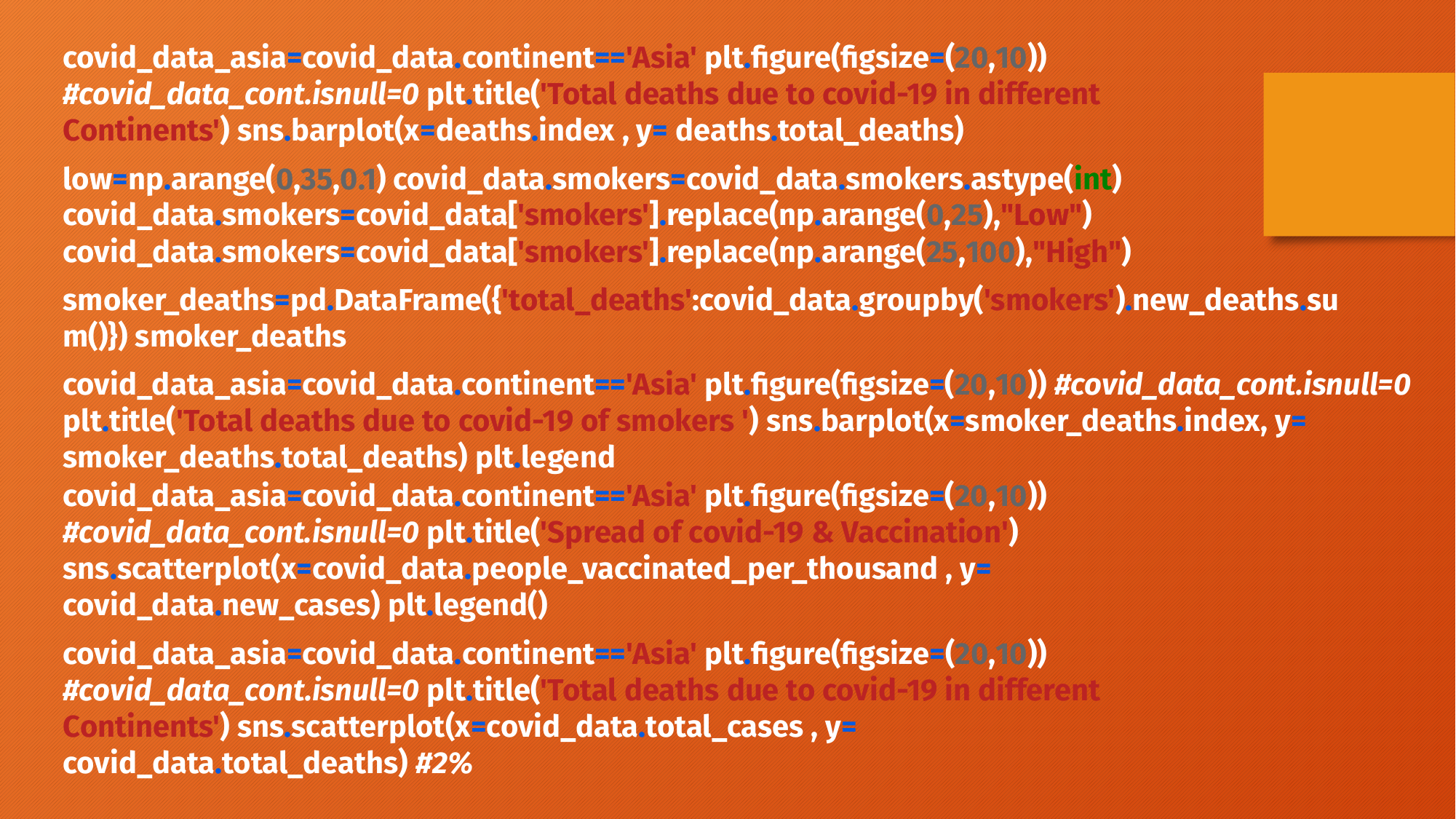

covid_data_asia=covid_data.continent=='Asia' plt.figure(figsize=(20,10)) #covid_data_cont.isnull=0 plt.title('Total deaths due to covid-19 in different Continents') sns.barplot(x=deaths.index , y= deaths.total_deaths)
low=np.arange(0,35,0.1) covid_data.smokers=covid_data.smokers.astype(int) covid_data.smokers=covid_data['smokers'].replace(np.arange(0,25),"Low") covid_data.smokers=covid_data['smokers'].replace(np.arange(25,100),"High")
smoker_deaths=pd.DataFrame({'total_deaths':covid_data.groupby('smokers').new_deaths.sum()}) smoker_deaths
covid_data_asia=covid_data.continent=='Asia' plt.figure(figsize=(20,10)) #covid_data_cont.isnull=0 plt.title('Total deaths due to covid-19 of smokers ') sns.barplot(x=smoker_deaths.index, y= smoker_deaths.total_deaths) plt.legend
covid_data_asia=covid_data.continent=='Asia' plt.figure(figsize=(20,10)) #covid_data_cont.isnull=0 plt.title('Spread of covid-19 & Vaccination') sns.scatterplot(x=covid_data.people_vaccinated_per_thousand , y= covid_data.new_cases) plt.legend()
covid_data_asia=covid_data.continent=='Asia' plt.figure(figsize=(20,10)) #covid_data_cont.isnull=0 plt.title('Total deaths due to covid-19 in different Continents') sns.scatterplot(x=covid_data.total_cases , y= covid_data.total_deaths) #2%